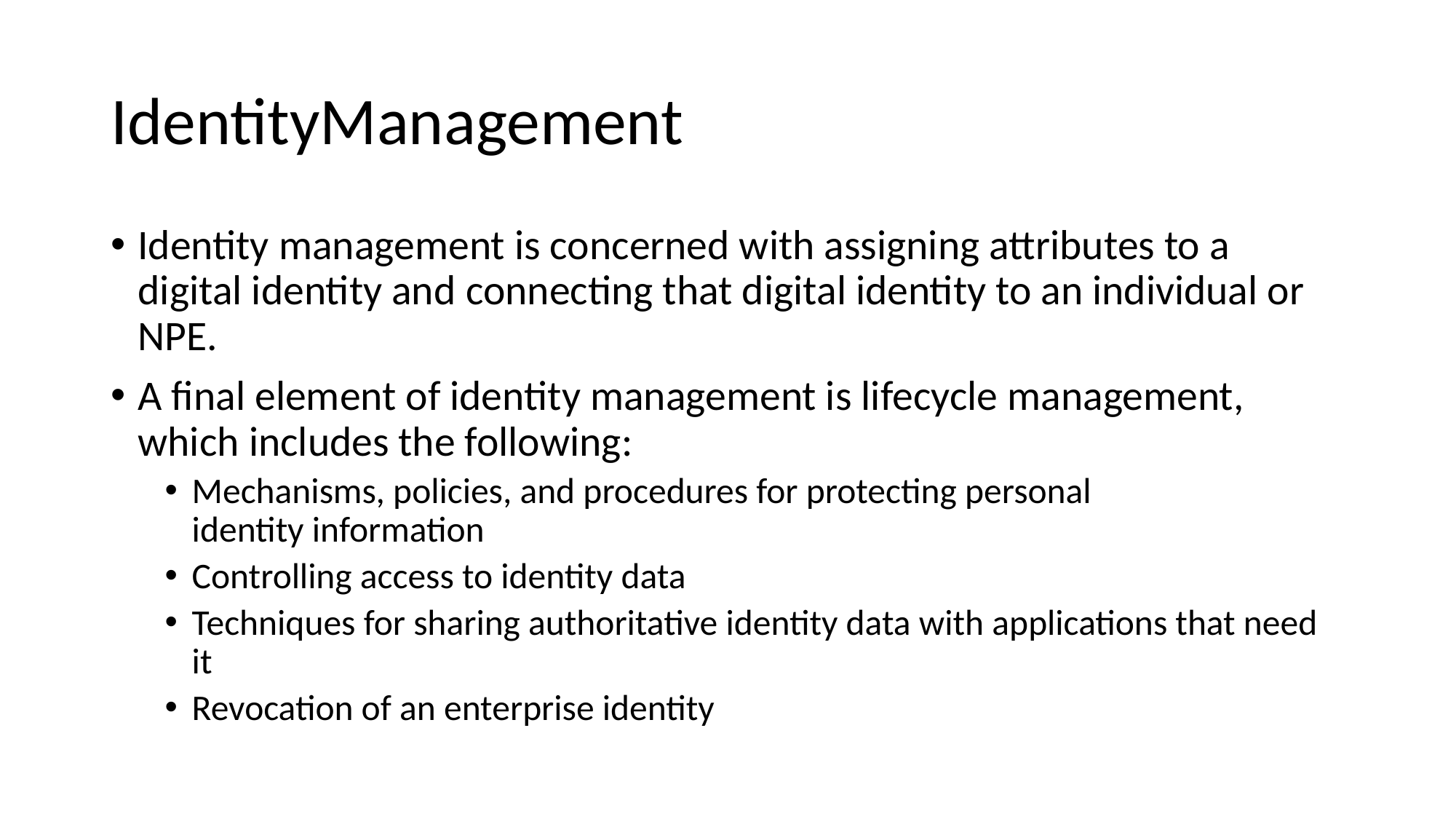

# IdentityManagement
Identity management is concerned with assigning attributes to a digital identity and connecting that digital identity to an individual or NPE.
A final element of identity management is lifecycle management, which includes the following:
Mechanisms, policies, and procedures for protecting personal identity information
Controlling access to identity data
Techniques for sharing authoritative identity data with applications that need it
Revocation of an enterprise identity